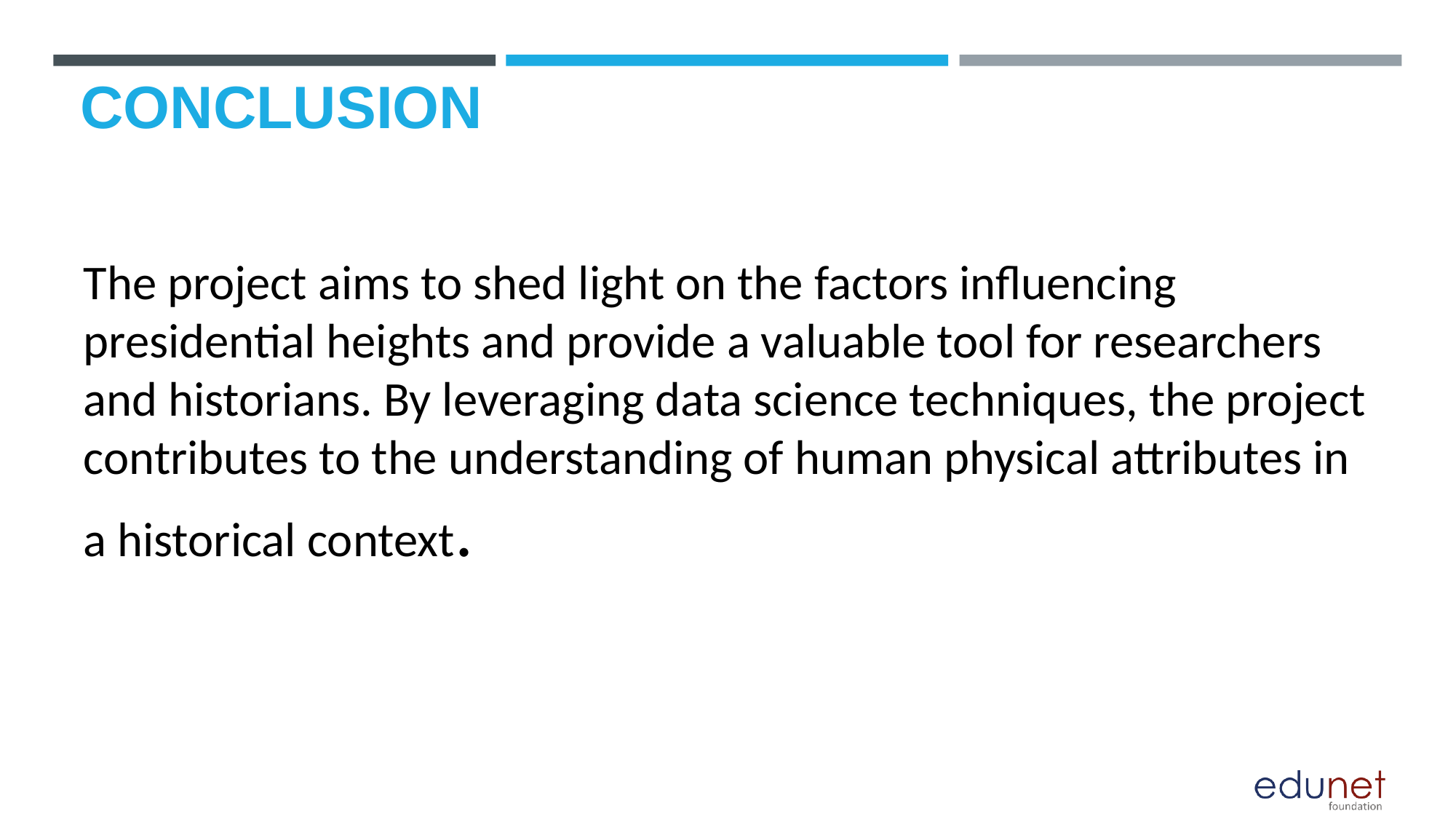

# CONCLUSION
The project aims to shed light on the factors influencing presidential heights and provide a valuable tool for researchers and historians. By leveraging data science techniques, the project contributes to the understanding of human physical attributes in a historical context.